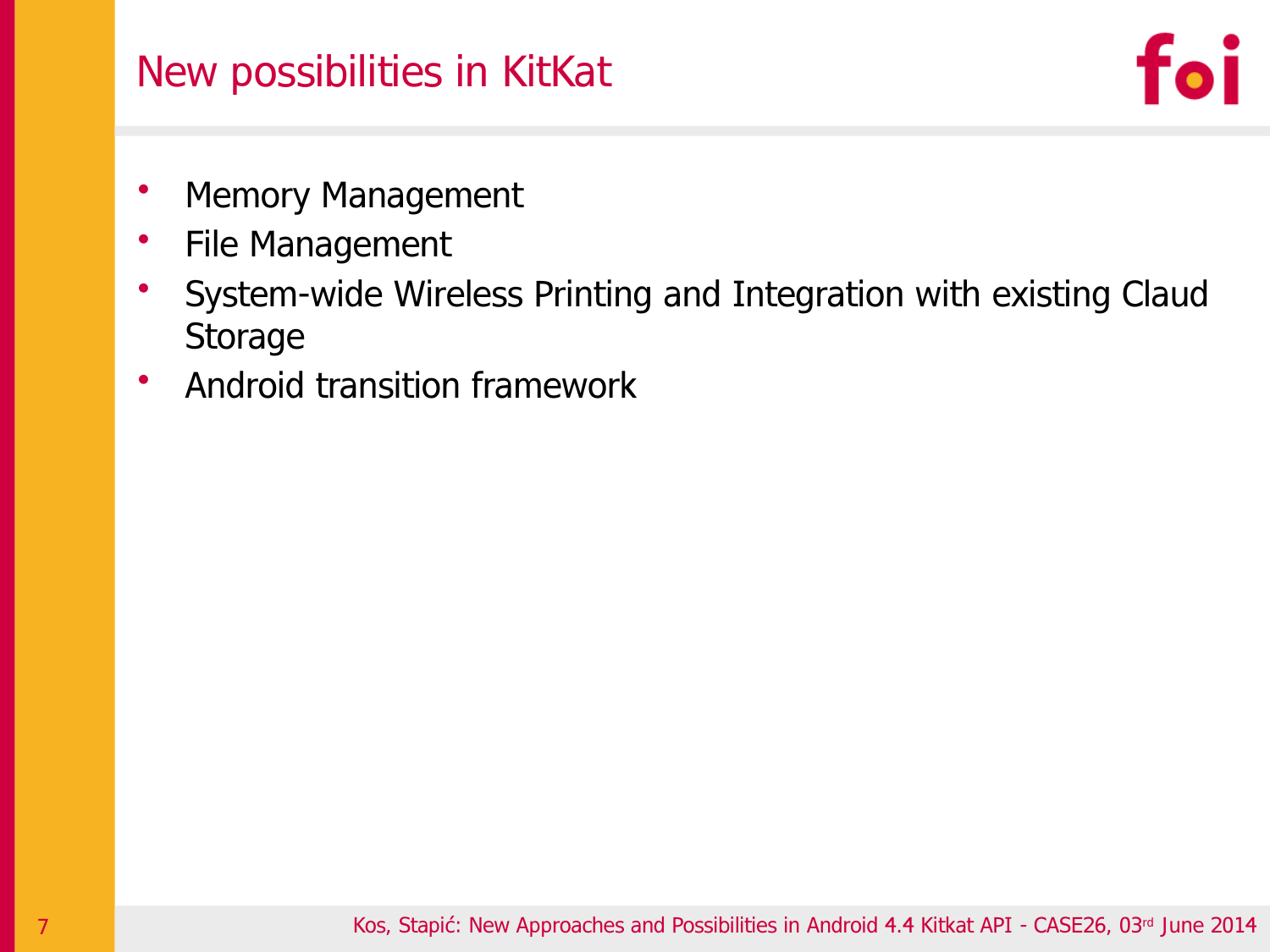

# New possibilities in KitKat
Memory Management
File Management
System-wide Wireless Printing and Integration with existing Claud Storage
Android transition framework
Kos, Stapić: New Approaches and Possibilities in Android 4.4 Kitkat API - CASE26, 03rd June 2014
7